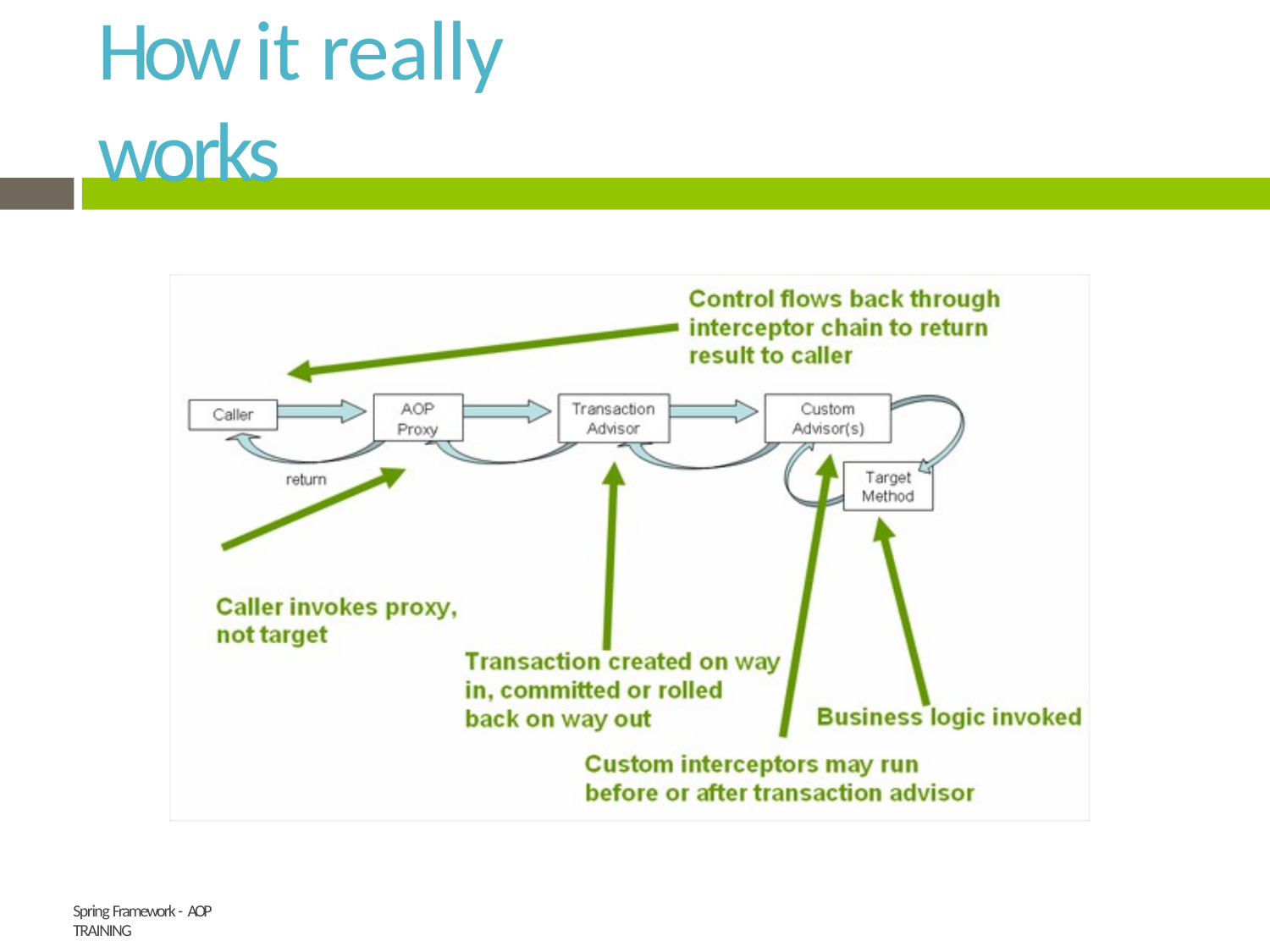

# How it really works

Spring Framework - AOP
Training